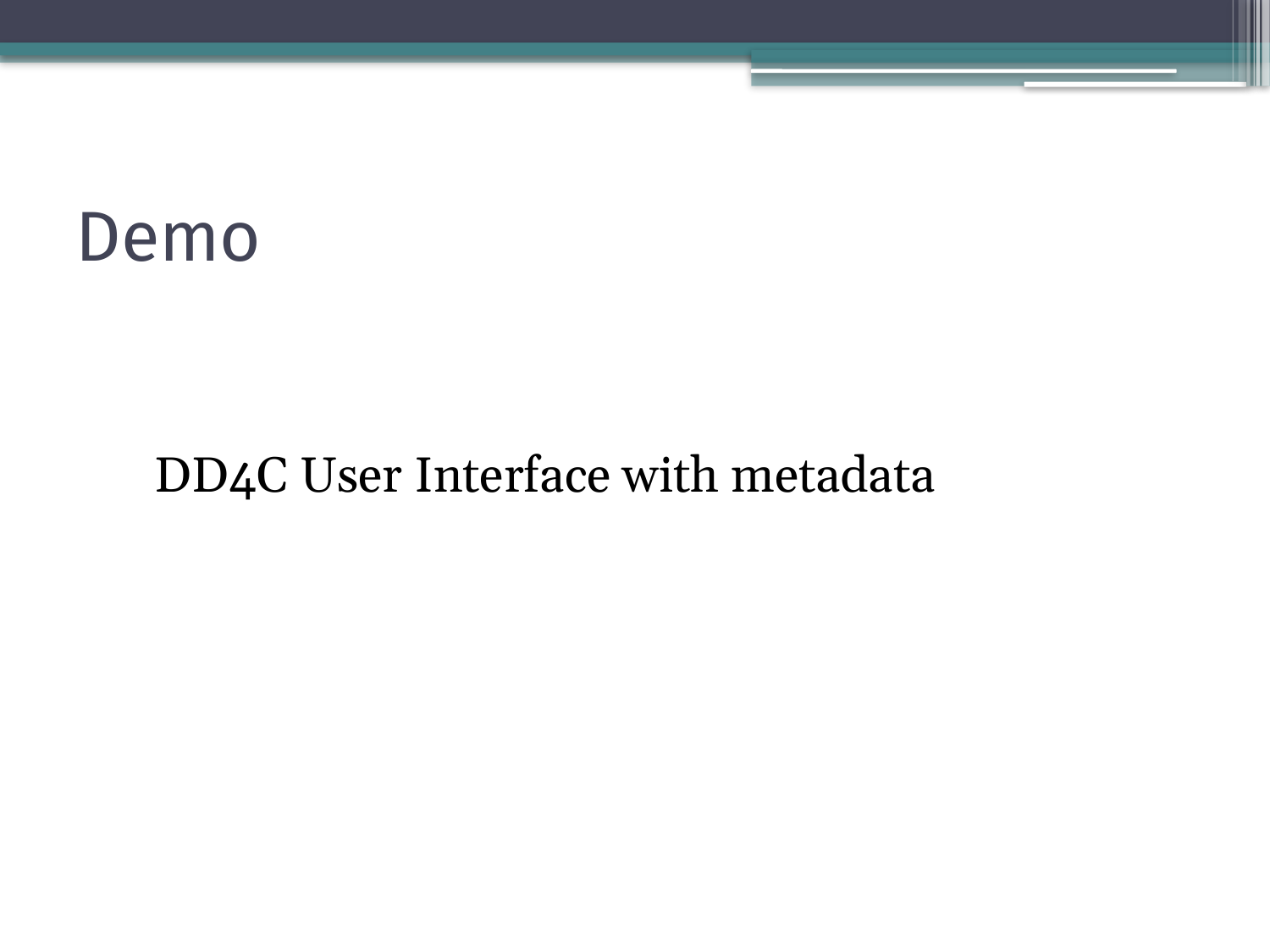

# Demo
DD4C User Interface with metadata